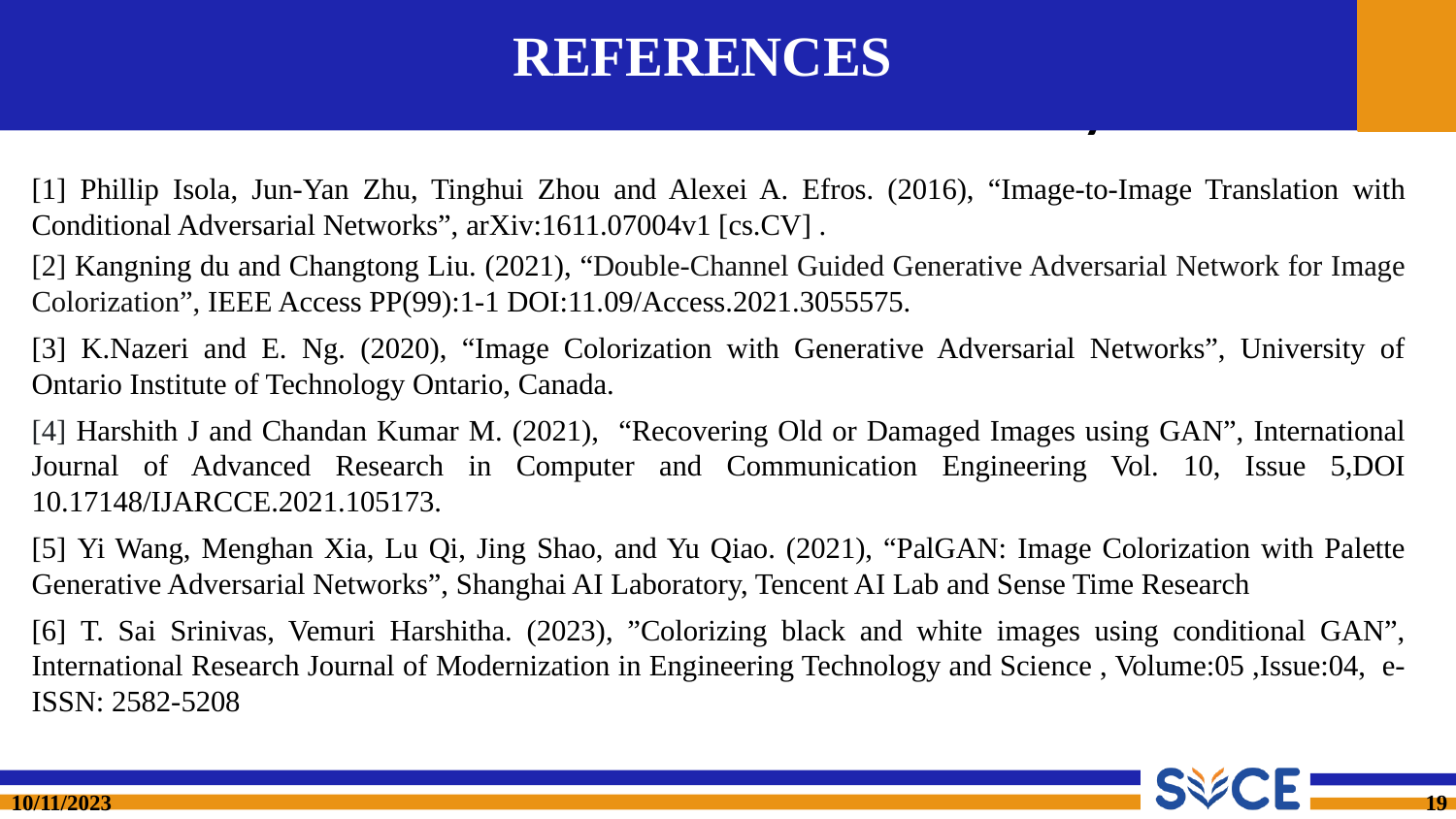

# REFERENCES
[1] Phillip Isola, Jun-Yan Zhu, Tinghui Zhou and Alexei A. Efros. (2016), “Image-to-Image Translation with Conditional Adversarial Networks”, arXiv:1611.07004v1 [cs.CV] .
[2] Kangning du and Changtong Liu. (2021), “Double-Channel Guided Generative Adversarial Network for Image Colorization”, IEEE Access PP(99):1-1 DOI:11.09/Access.2021.3055575.

[3] K.Nazeri and E. Ng. (2020), “Image Colorization with Generative Adversarial Networks”, University of Ontario Institute of Technology Ontario, Canada.

[4] Harshith J and Chandan Kumar M. (2021),  “Recovering Old or Damaged Images using GAN”, International Journal of Advanced Research in Computer and Communication Engineering Vol. 10, Issue 5,DOI 10.17148/IJARCCE.2021.105173.

[5] Yi Wang, Menghan Xia, Lu Qi, Jing Shao, and Yu Qiao. (2021), “PalGAN: Image Colorization with Palette Generative Adversarial Networks”, Shanghai AI Laboratory, Tencent AI Lab and Sense Time Research

[6] T. Sai Srinivas, Vemuri Harshitha. (2023), ”Colorizing black and white images using conditional GAN”, International Research Journal of Modernization in Engineering Technology and Science , Volume:05 ,Issue:04,  e-ISSN: 2582-5208

10/11/2023
19